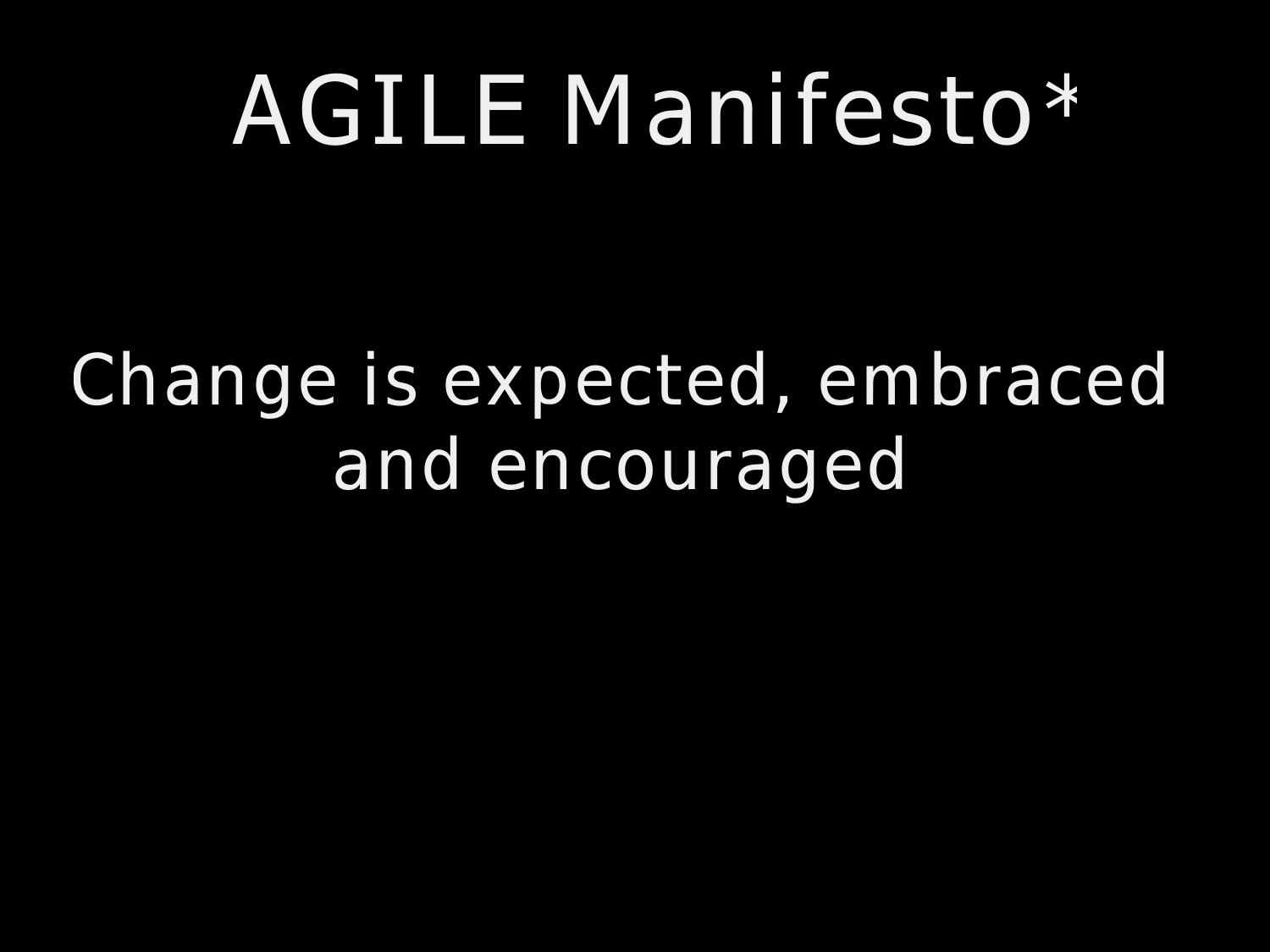

AGILE Manifesto*
Change is expected, embraced,
and encouraged.